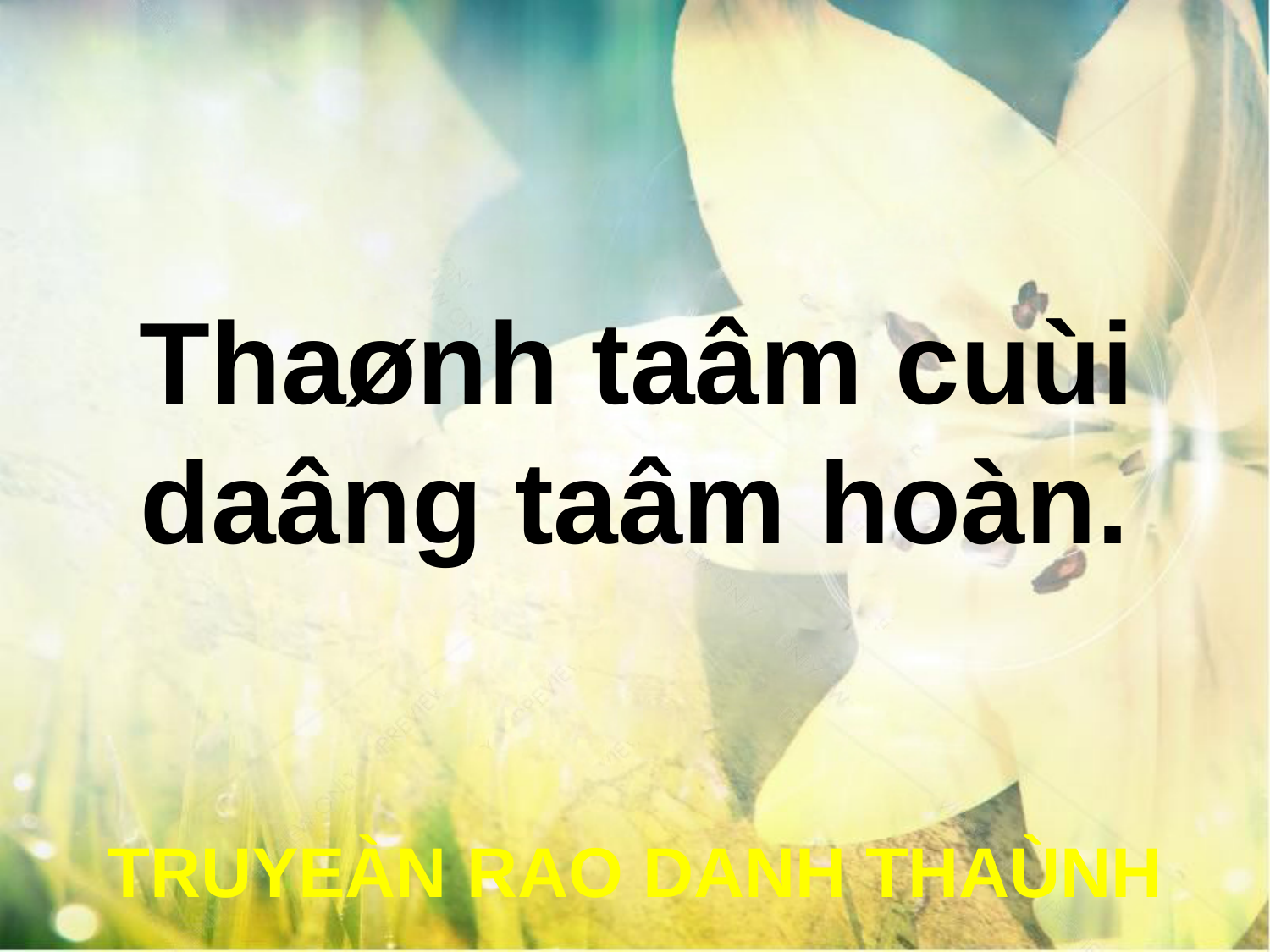

Thaønh taâm cuùi
daâng taâm hoàn.
TRUYEÀN RAO DANH THAÙNH